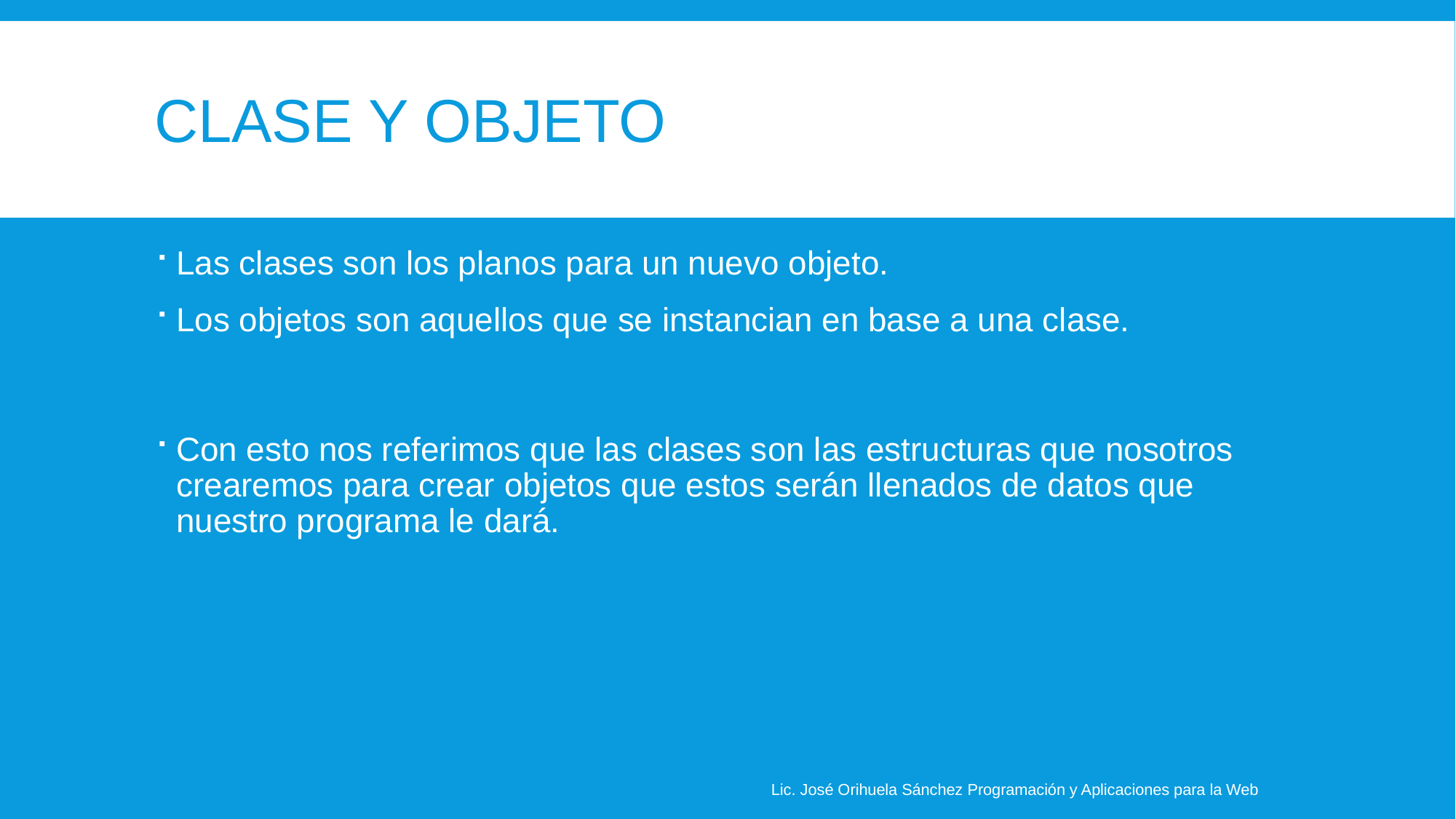

# Clase y Objeto
Las clases son los planos para un nuevo objeto.
Los objetos son aquellos que se instancian en base a una clase.
Con esto nos referimos que las clases son las estructuras que nosotros crearemos para crear objetos que estos serán llenados de datos que nuestro programa le dará.
Lic. José Orihuela Sánchez Programación y Aplicaciones para la Web